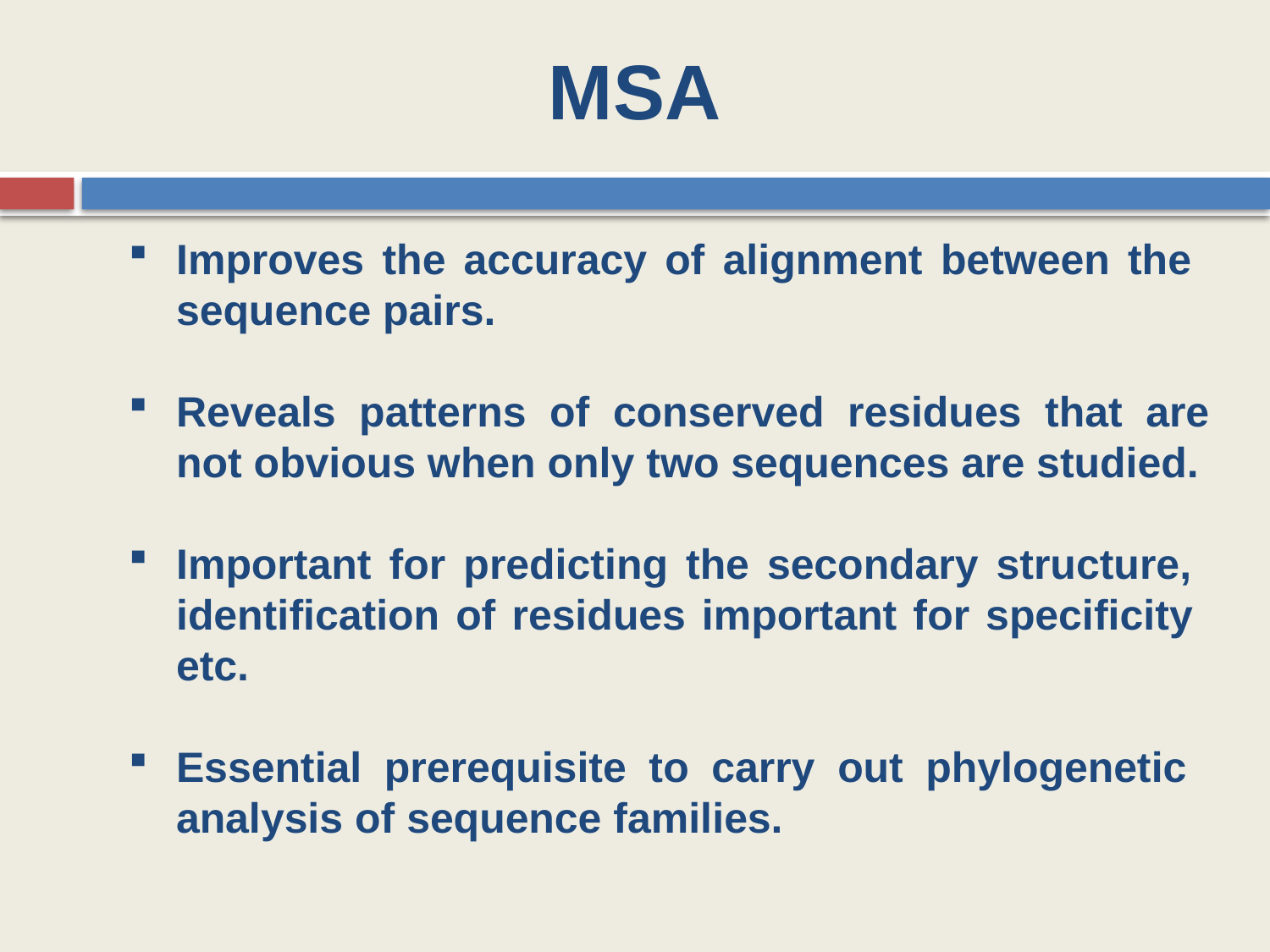

MSA
Improves the accuracy of alignment between the  sequence pairs.

Reveals patterns of conserved residues that are not obvious when only two sequences are studied.

Important for predicting the secondary structure,  identification of residues important for specificity  etc.

Essential prerequisite to carry out phylogenetic  analysis of sequence families.